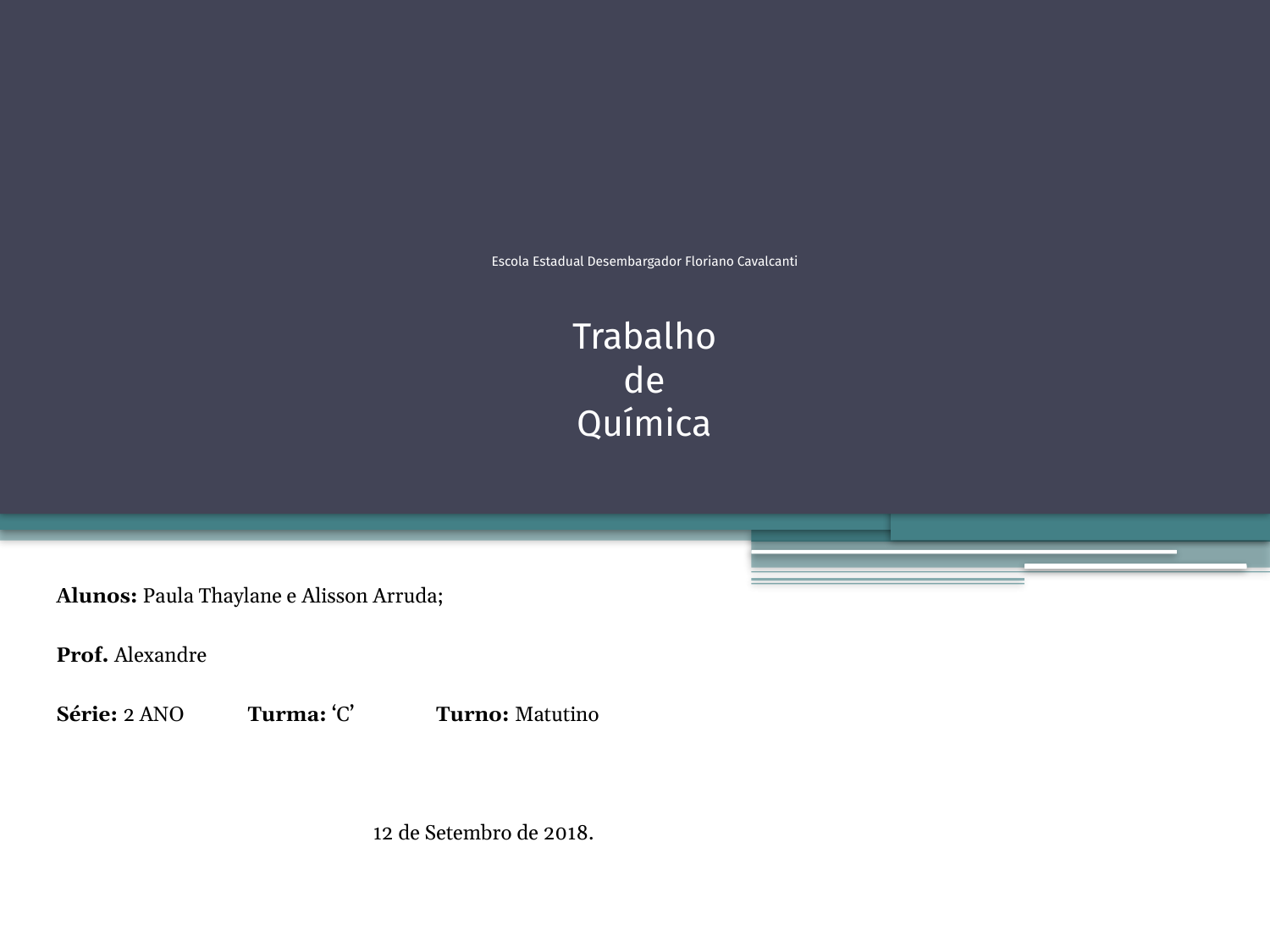

# Escola Estadual Desembargador Floriano Cavalcanti Trabalho de Química
Alunos: Paula Thaylane e Alisson Arruda;

Prof. Alexandre

Série: 2 ANO             Turma: ‘C’	  Turno: Matutino

12 de Setembro de 2018.